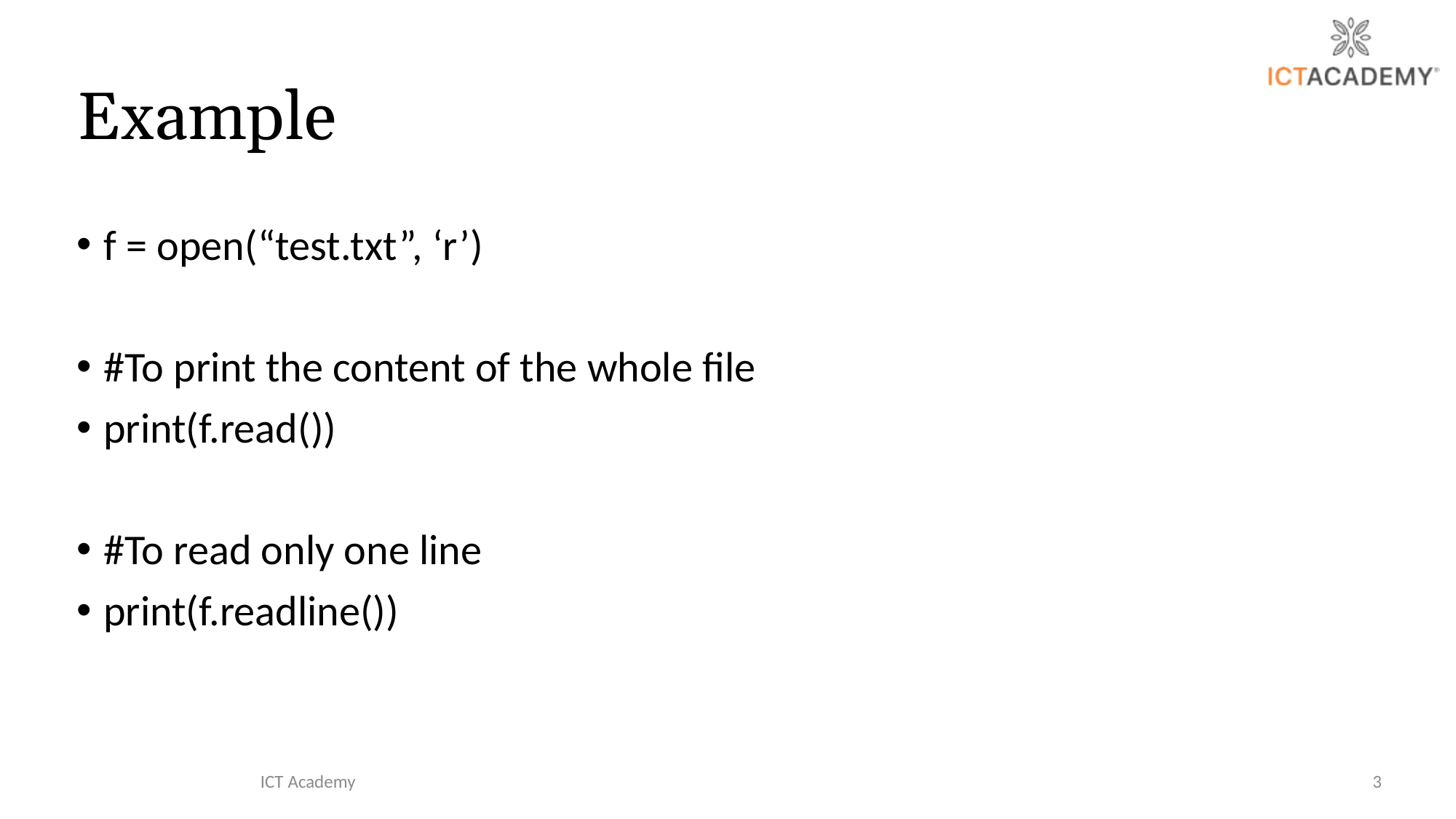

# Example
f = open(“test.txt”, ‘r’)

#To print the content of the whole file
print(f.read())

#To read only one line
print(f.readline())
ICT Academy
3